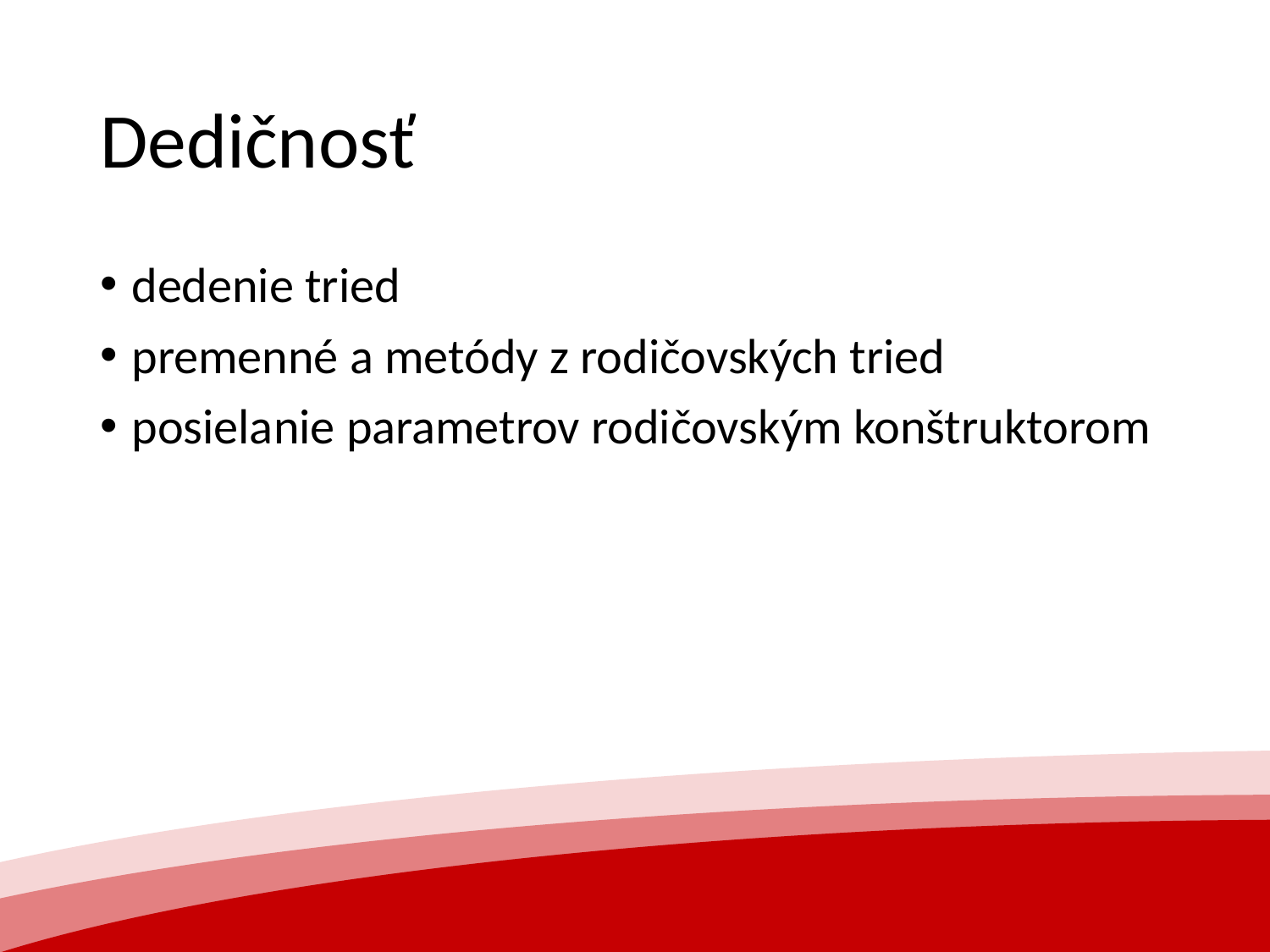

# Dedičnosť
dedenie tried
premenné a metódy z rodičovských tried
posielanie parametrov rodičovským konštruktorom